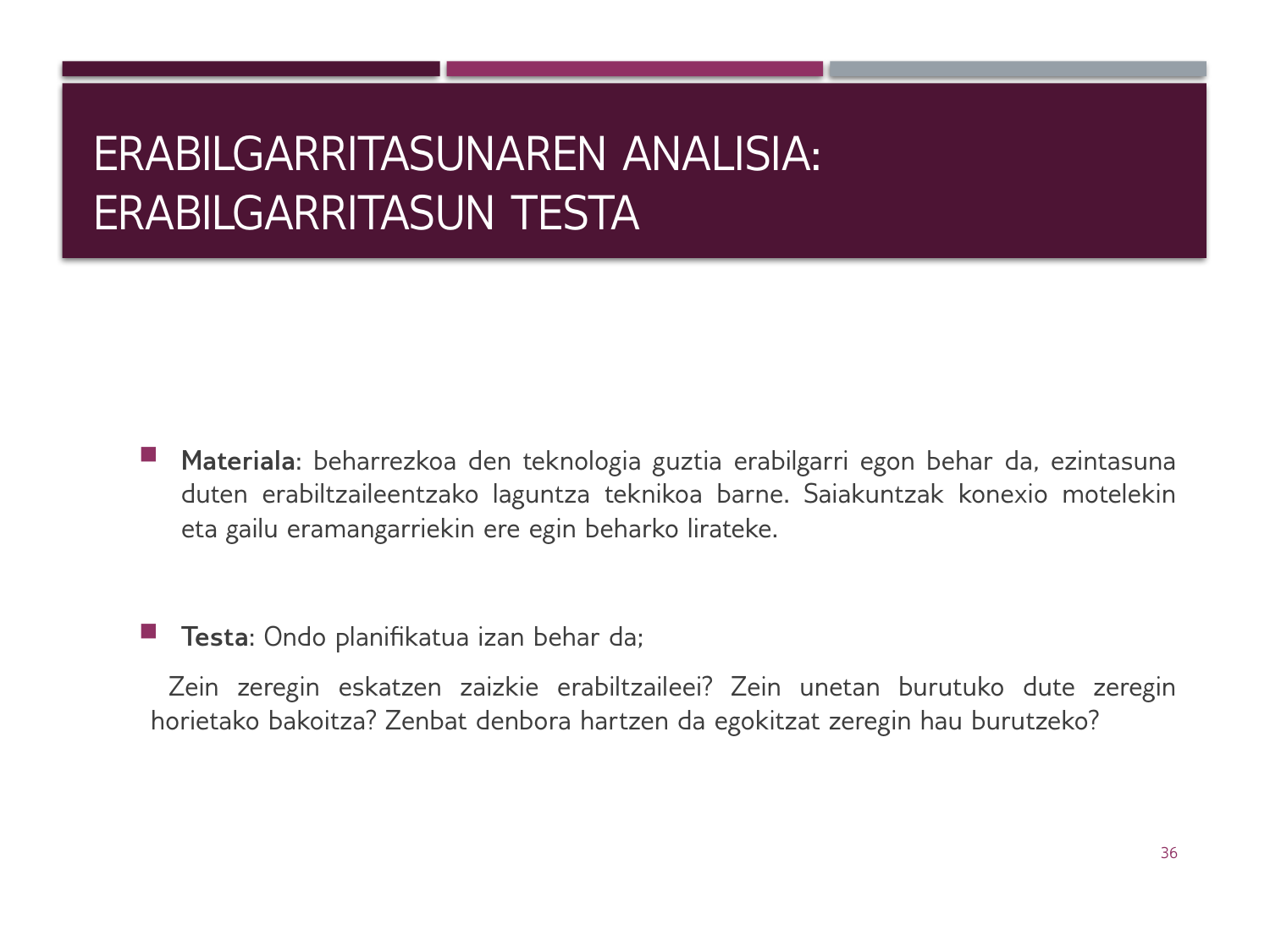

# Erabilgarritasunaren analisia: erabilgarritasun testa

Materiala: beharrezkoa den teknologia guztia erabilgarri egon behar da, ezintasuna duten erabiltzaileentzako laguntza teknikoa barne. Saiakuntzak konexio motelekin eta gailu eramangarriekin ere egin beharko lirateke.

Testa: Ondo planifikatua izan behar da;
 Zein zeregin eskatzen zaizkie erabiltzaileei? Zein unetan burutuko dute zeregin horietako bakoitza? Zenbat denbora hartzen da egokitzat zeregin hau burutzeko?
36